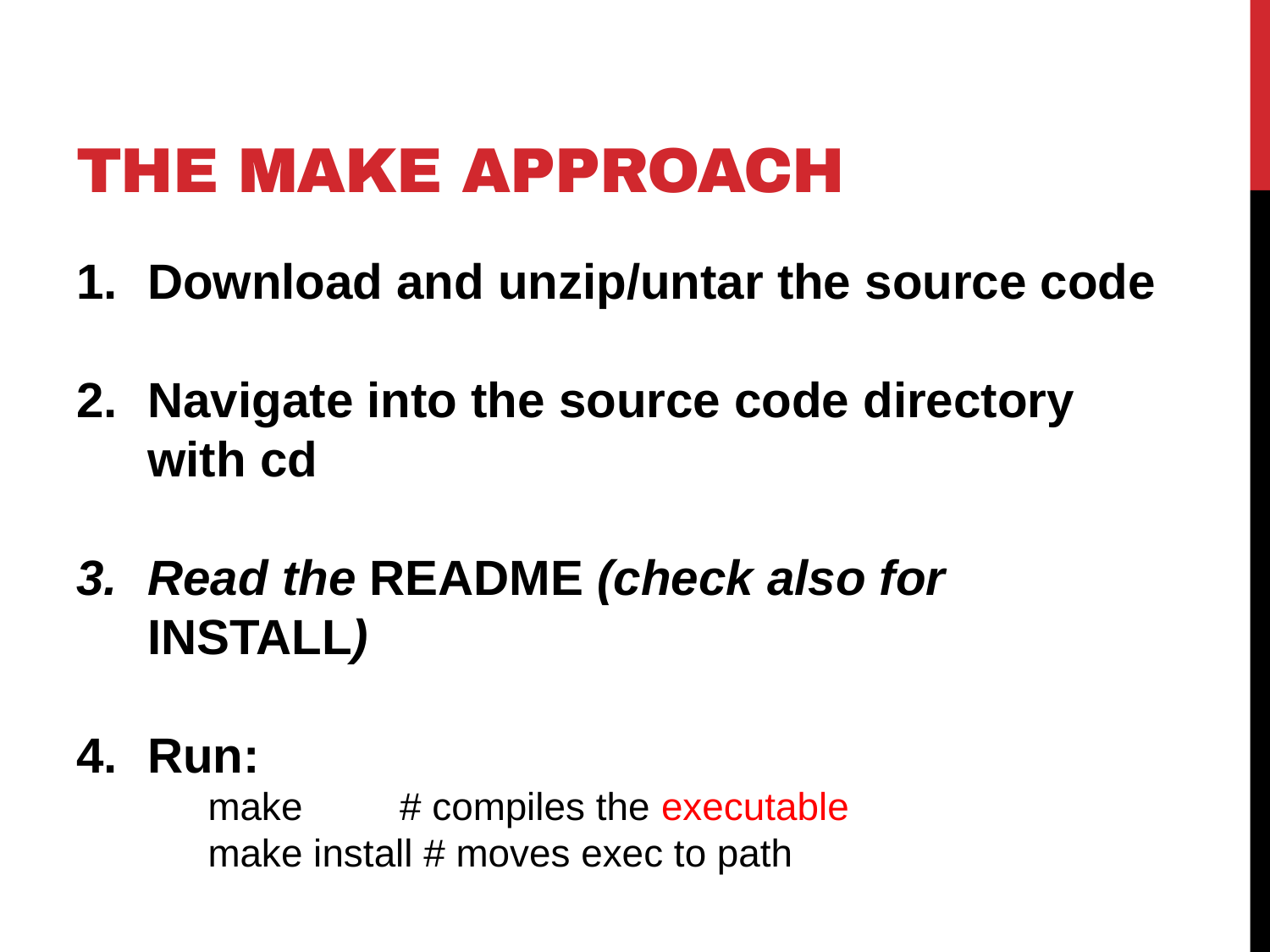

# The Make approach
Download and unzip/untar the source code

Navigate into the source code directory with cd

Read the README (check also for INSTALL)

Run:

make         # compiles the executable
make install # moves exec to path